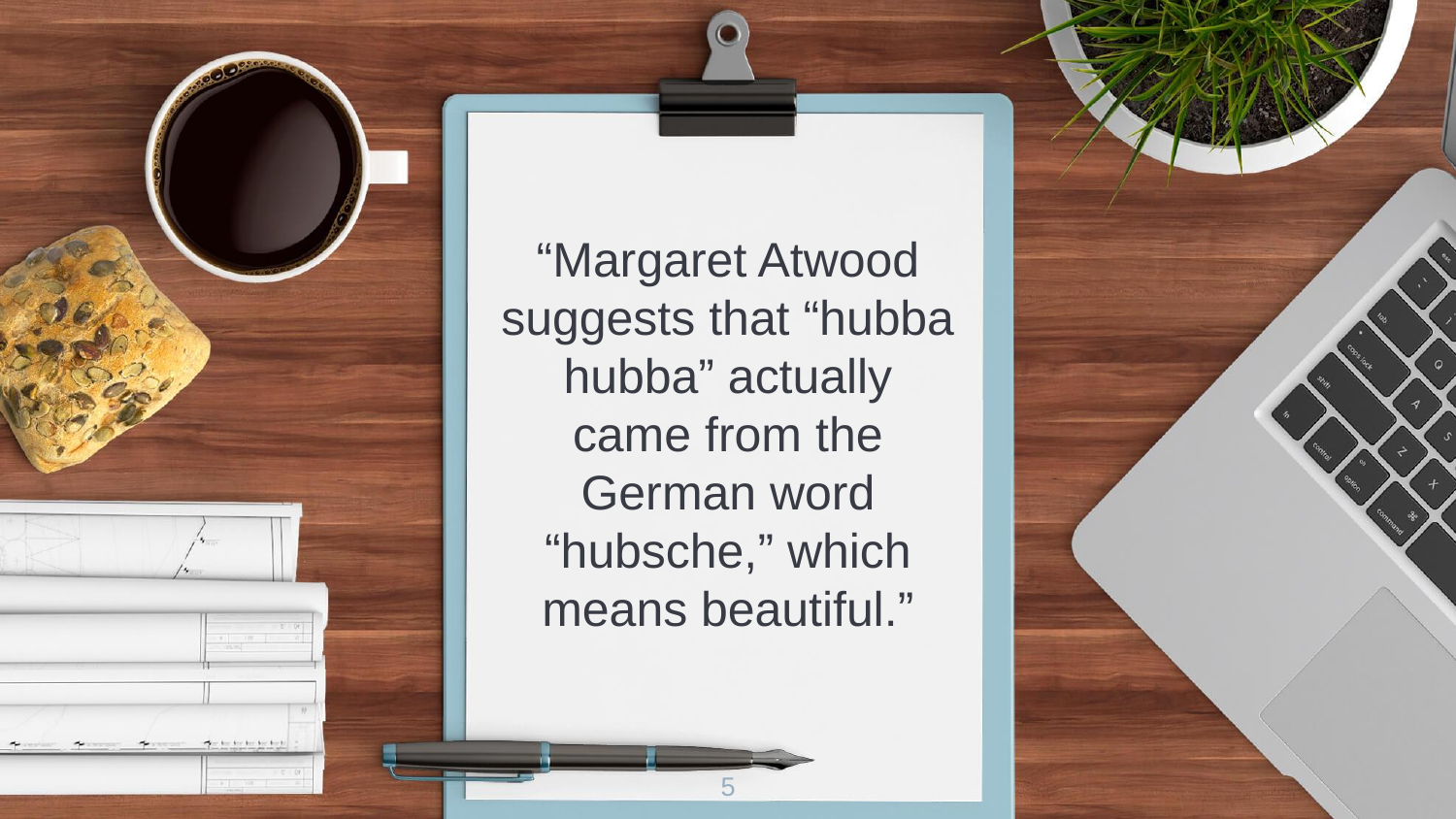

“Margaret Atwood suggests that “hubba hubba” actually came from the German word “hubsche,” which means beautiful.”
5